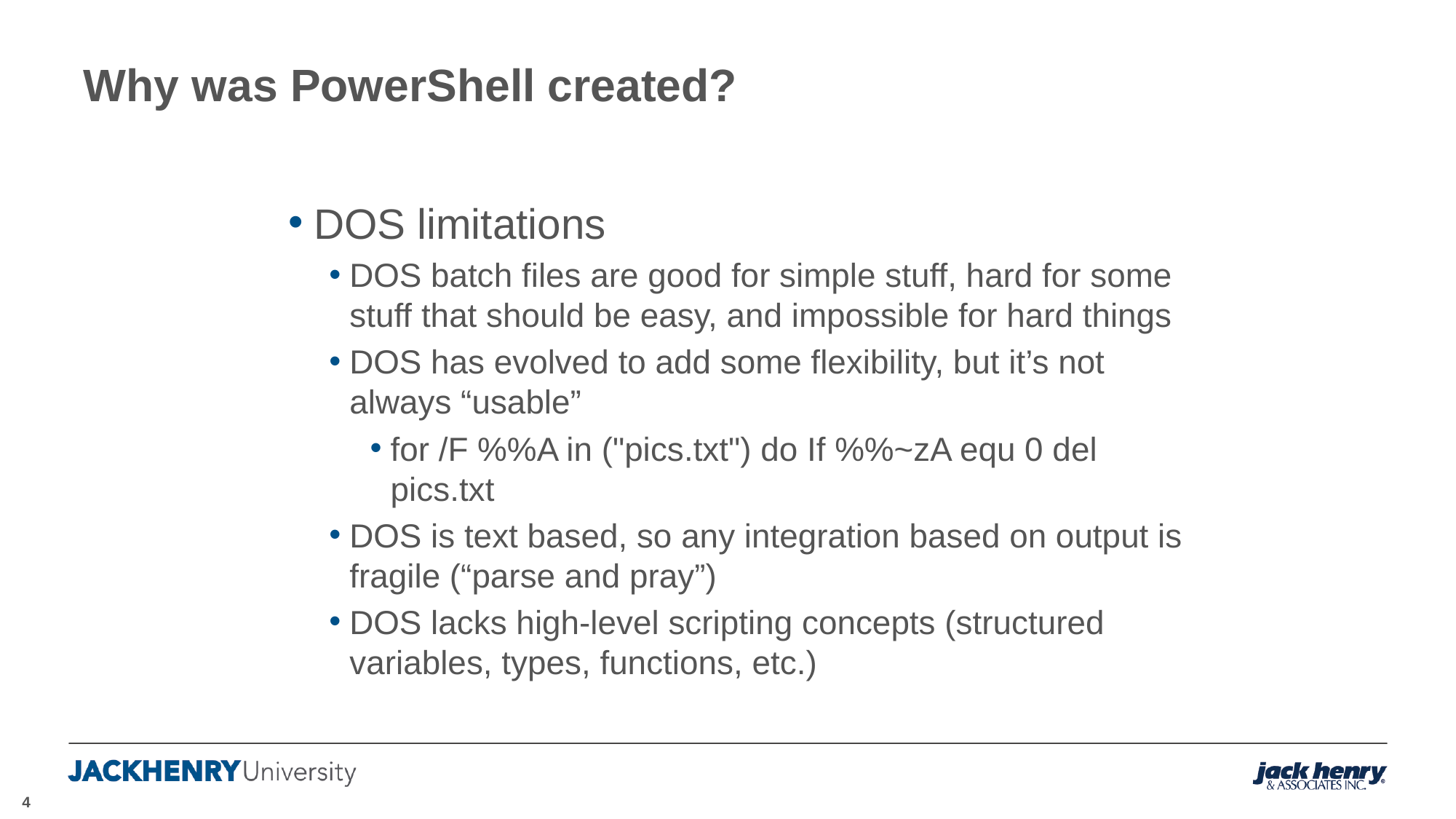

# Why was PowerShell created?
DOS limitations
DOS batch files are good for simple stuff, hard for some stuff that should be easy, and impossible for hard things
DOS has evolved to add some flexibility, but it’s not always “usable”
for /F %%A in ("pics.txt") do If %%~zA equ 0 del pics.txt
DOS is text based, so any integration based on output is fragile (“parse and pray”)
DOS lacks high-level scripting concepts (structured variables, types, functions, etc.)